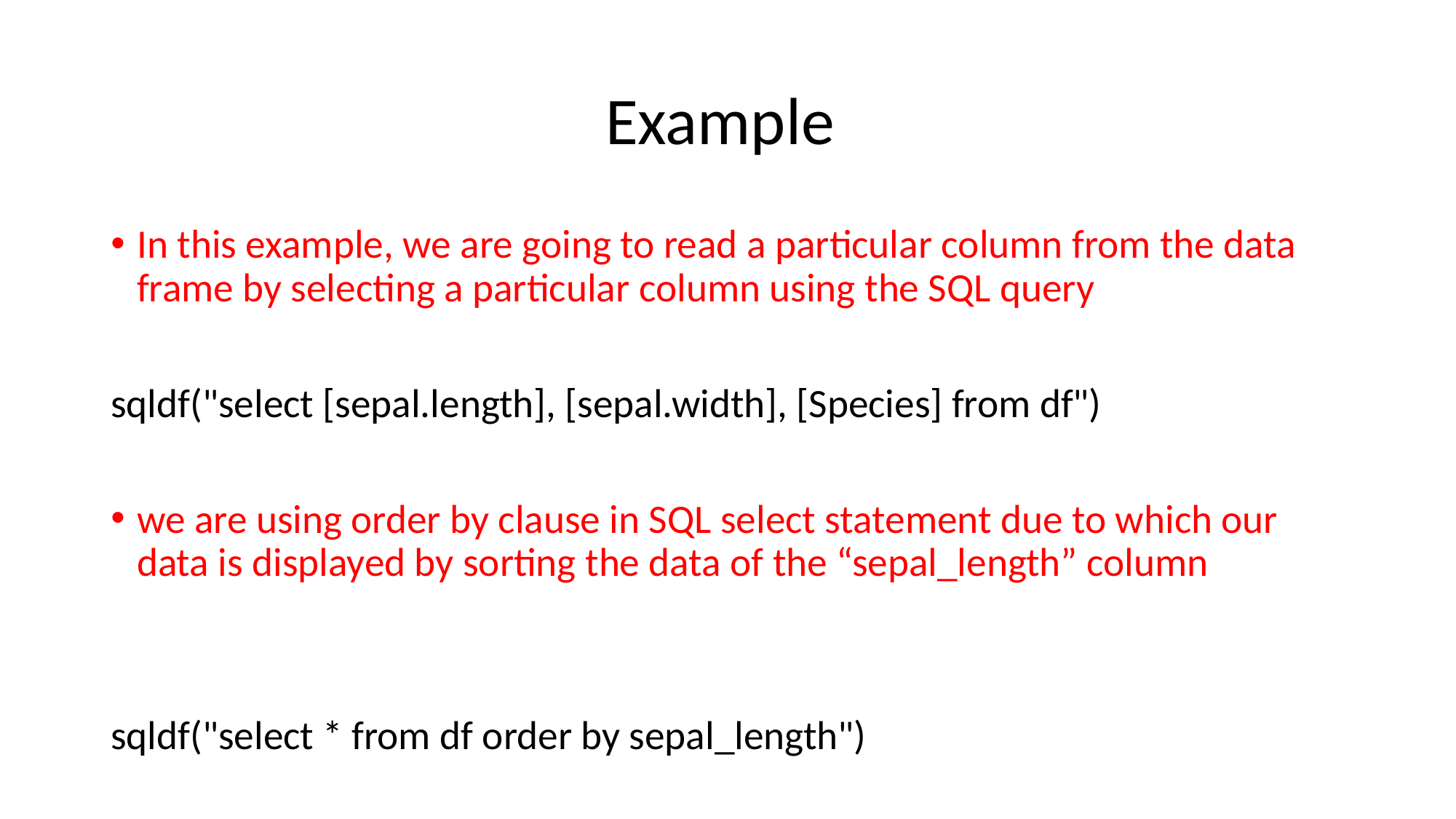

# Example
In this example, we are going to read a particular column from the data frame by selecting a particular column using the SQL query

sqldf("select [sepal.length], [sepal.width], [Species] from df")

we are using order by clause in SQL select statement due to which our data is displayed by sorting the data of the “sepal_length” column

sqldf("select * from df order by sepal_length")